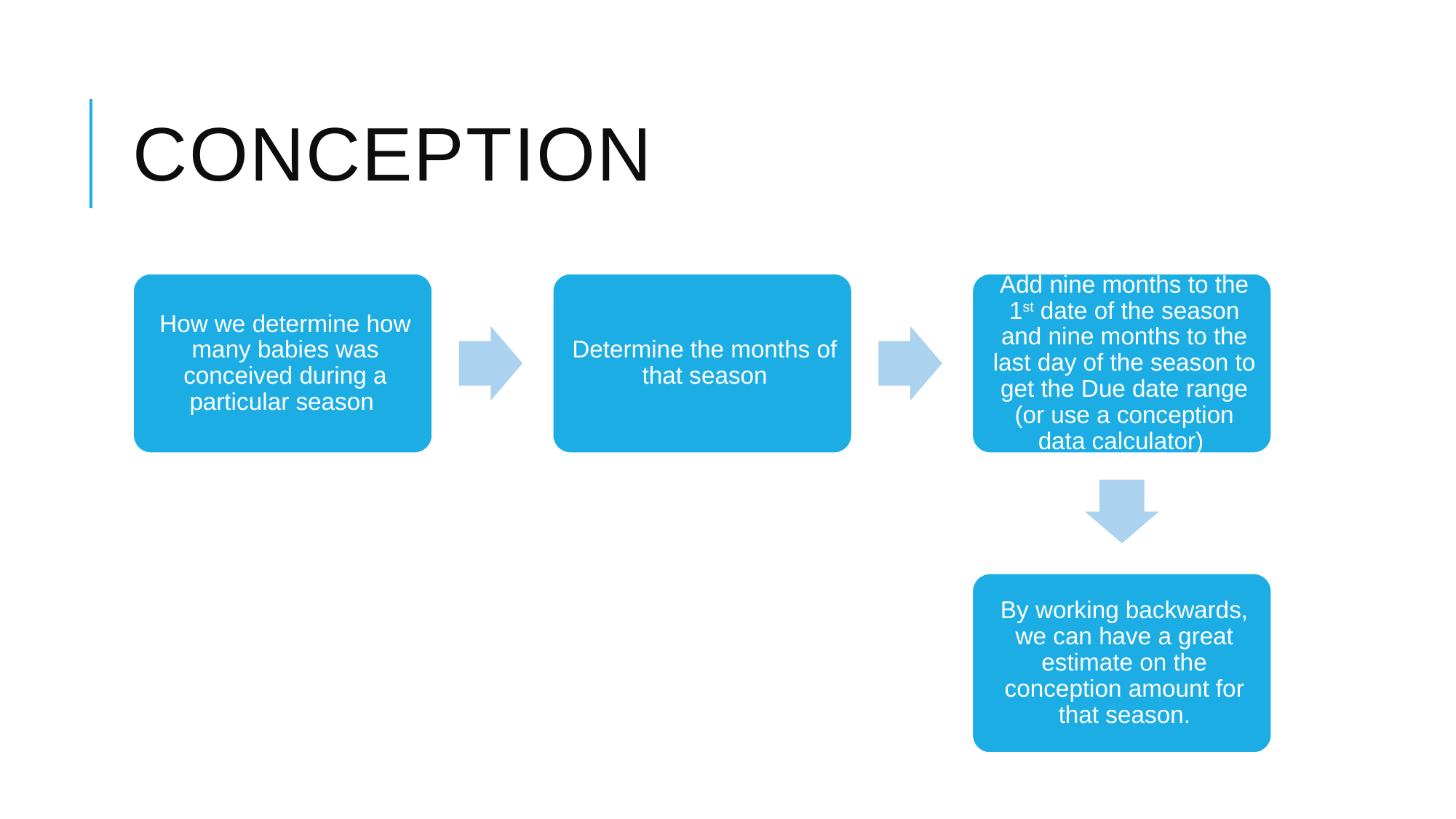

# Conception
How we determine how many babies was conceived during a particular season

Determine the months of that season

Add nine months to the 1st date of the season and nine months to the last day of the season to get the Due date range (or use a conception data calculator)

By working backwards, we can have a great estimate on the conception amount for that season.